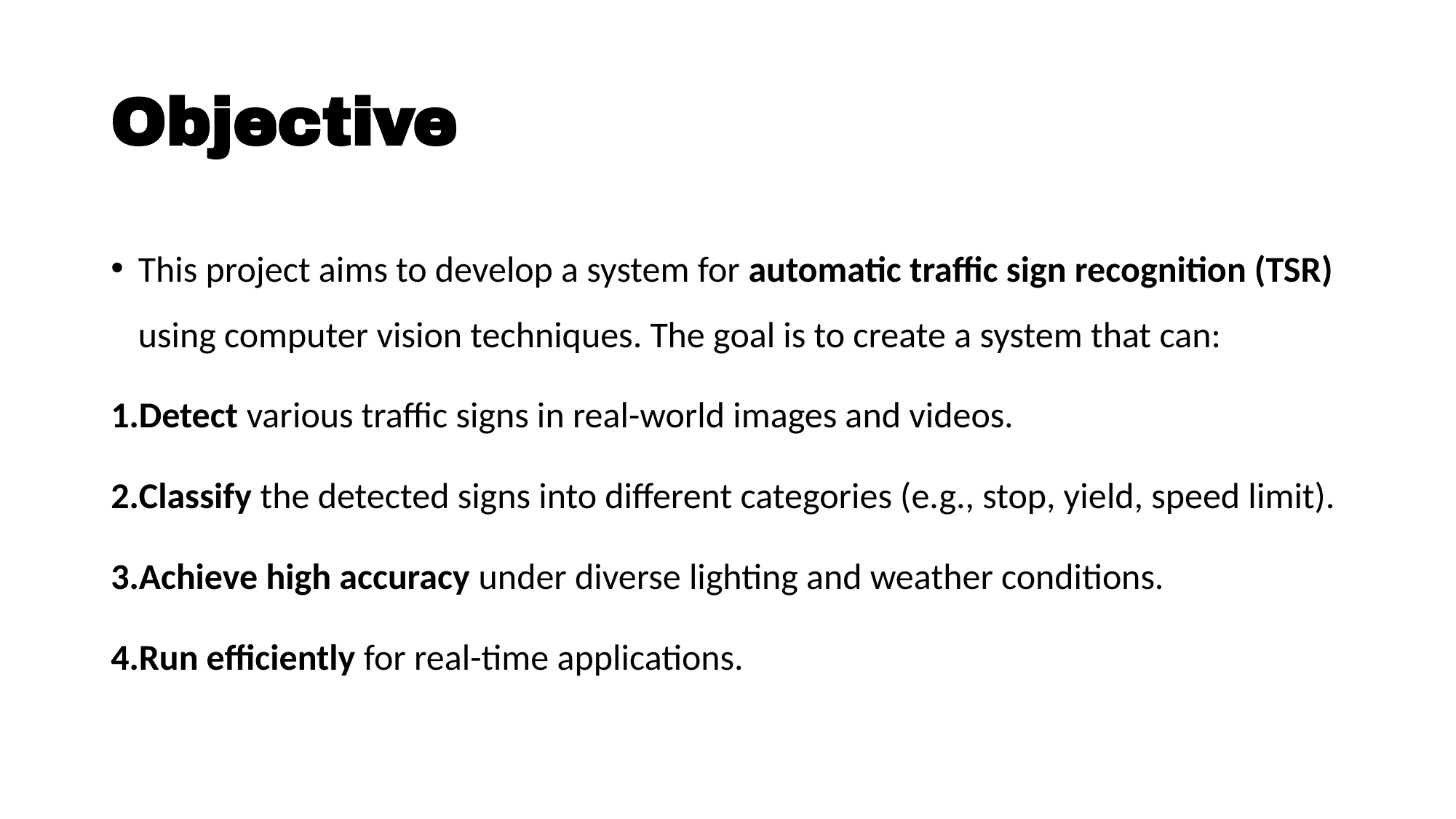

# Objective
This project aims to develop a system for automatic traffic sign recognition (TSR) using computer vision techniques. The goal is to create a system that can:
Detect various traffic signs in real-world images and videos.
Classify the detected signs into different categories (e.g., stop, yield, speed limit).
Achieve high accuracy under diverse lighting and weather conditions.
Run efficiently for real-time applications.